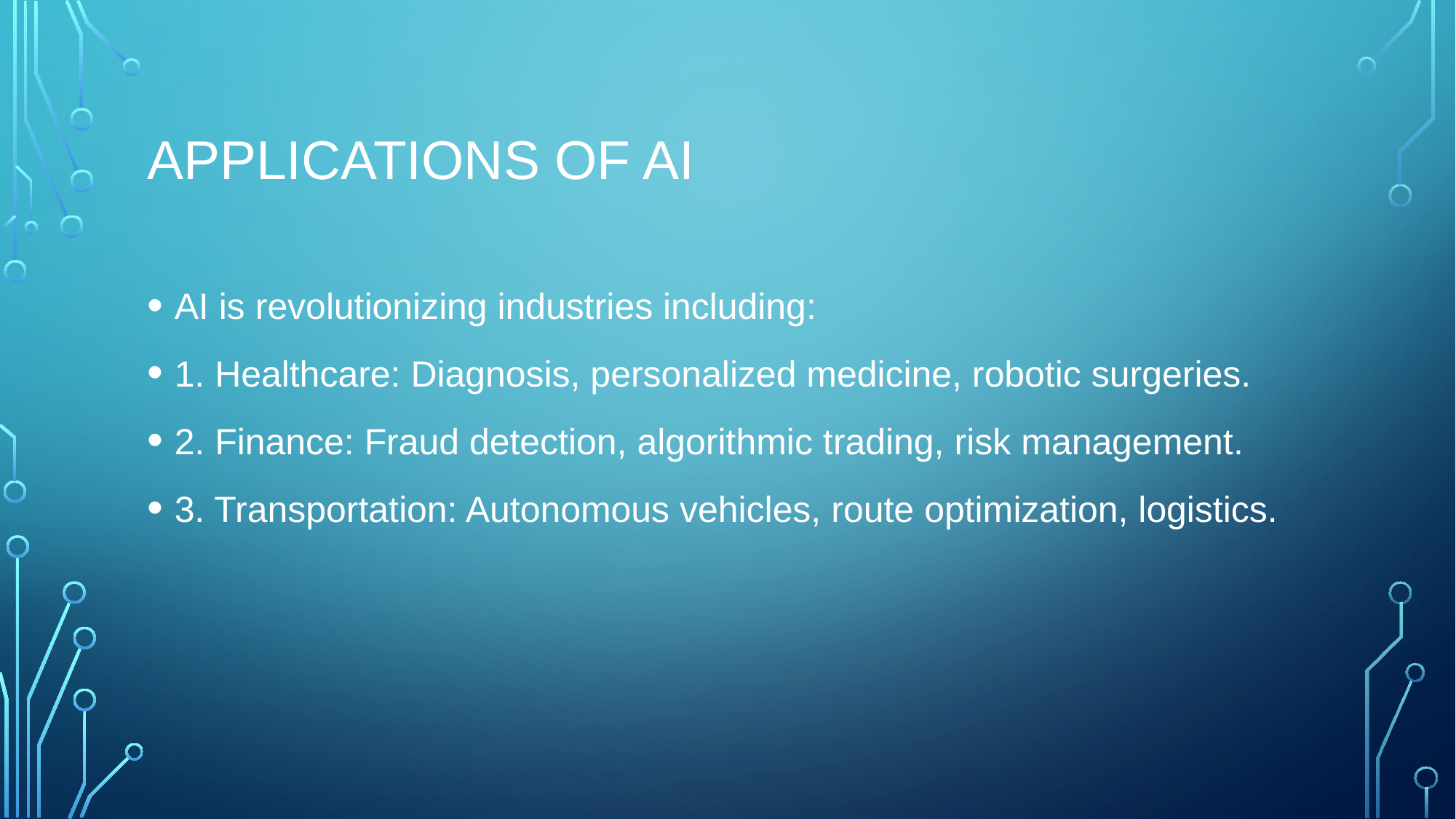

# Applications of AI
AI is revolutionizing industries including:
1. Healthcare: Diagnosis, personalized medicine, robotic surgeries.
2. Finance: Fraud detection, algorithmic trading, risk management.
3. Transportation: Autonomous vehicles, route optimization, logistics.